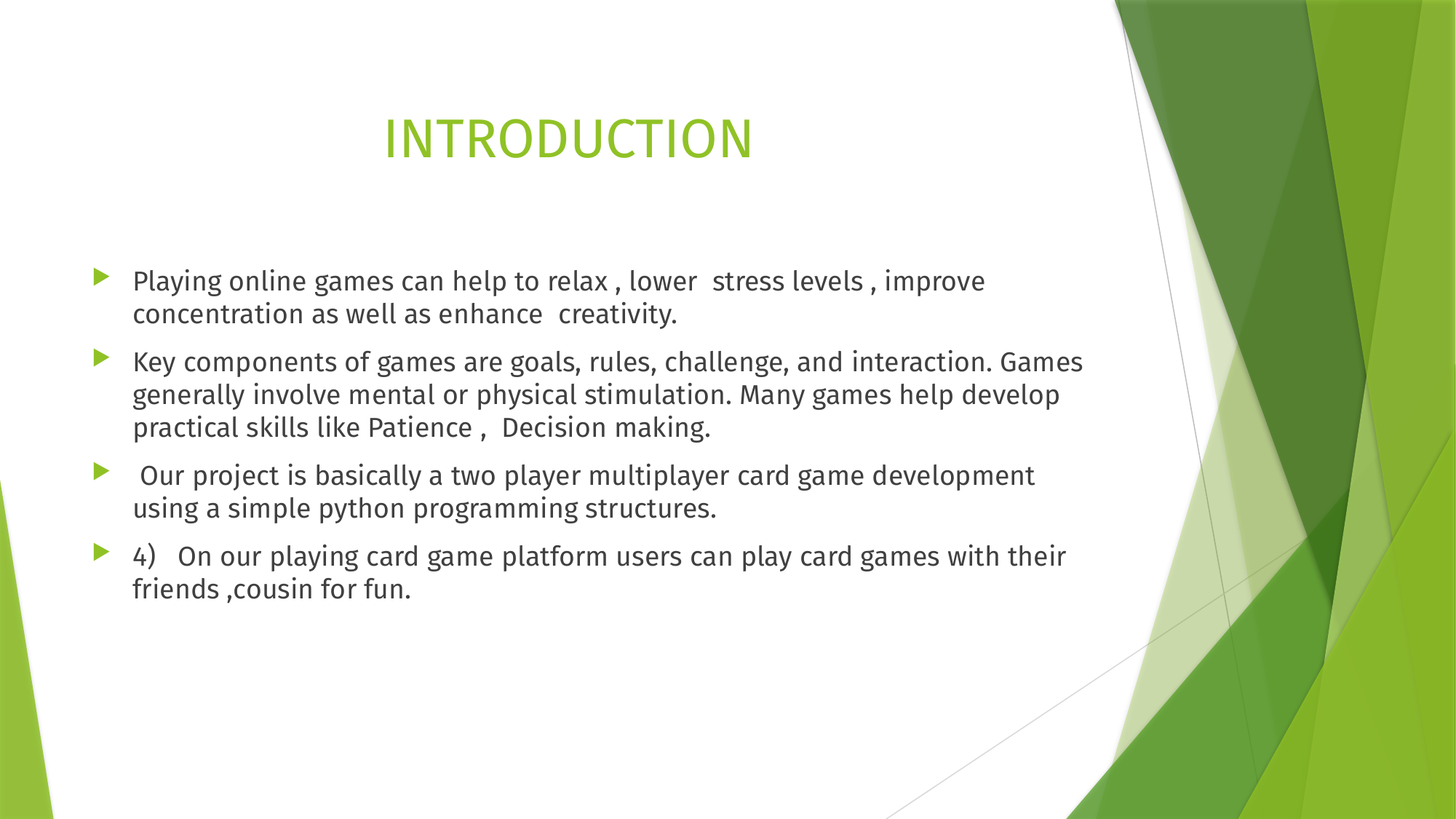

# INTRODUCTION
Playing online games can help to relax , lower  stress levels , improve  concentration as well as enhance  creativity.
Key components of games are goals, rules, challenge, and interaction. Games generally involve mental or physical stimulation. Many games help develop practical skills like Patience ,  Decision making.
 Our project is basically a two player multiplayer card game development  using a simple python programming structures.
4)   On our playing card game platform users can play card games with their friends ,cousin for fun.